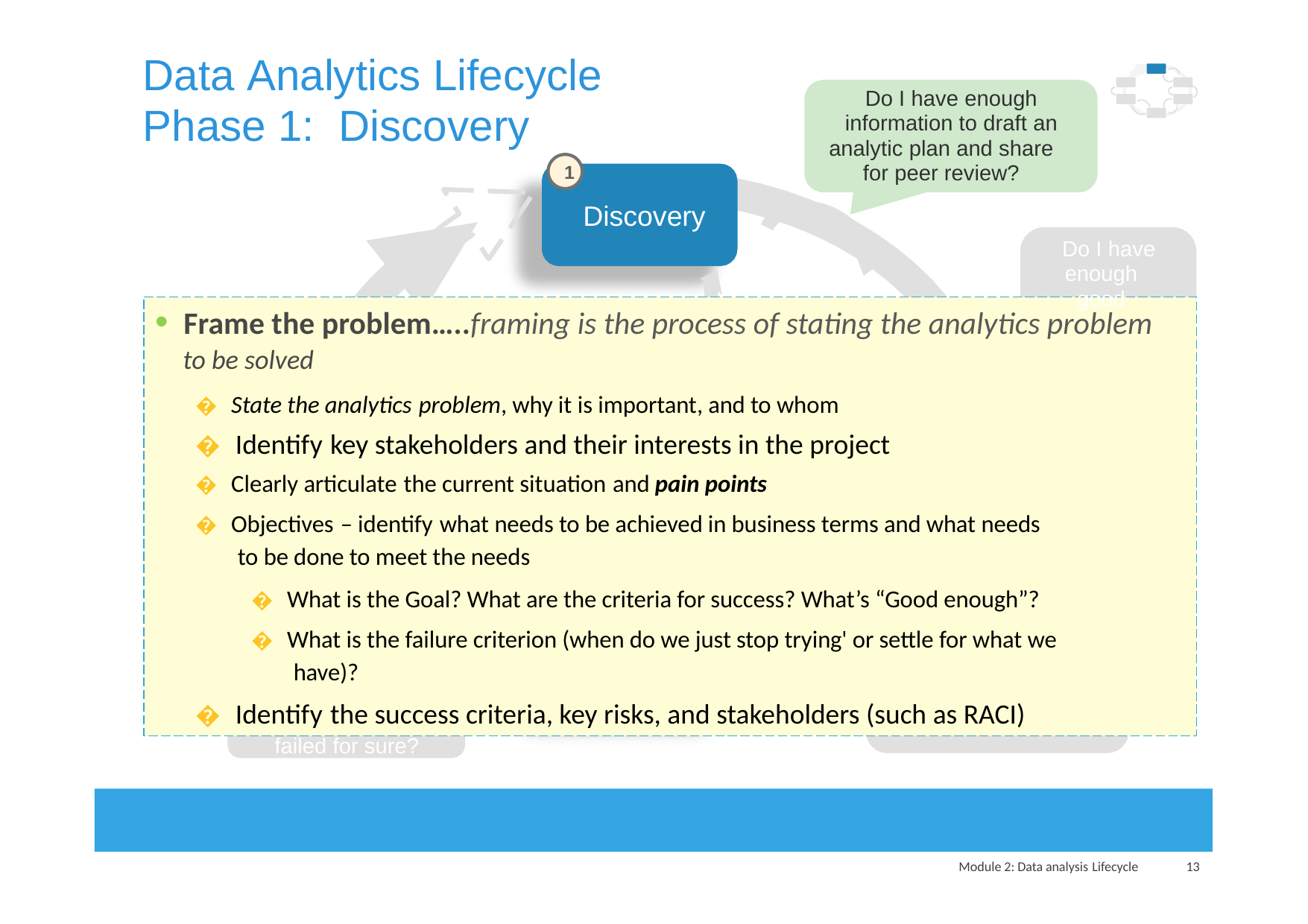

Data Analytics Lifecycle

Do I have enough
information to draft an
analytic plan and share for peer review?

Phase
1:
Discovery

1

Discovery

Do I have
enough good

quality data to
start building
Operationalize                                                       Data Prep          the model?
Communicate                                                          Model
Results                                                             Planning
Model                          Do I have a good idea
Building                        about the type of model
Is the model robust                                                                          to try? Can I refine the
enough?  Have we                                                                                  analytic plan?

• Frame the problem…..framing is the process of stating the analytics problem
to be solved
� State the analytics problem, why it is important, and to whom
� Identify key stakeholders and their interests in the project
� Clearly articulate the current situation and pain points
� Objectives – identify what needs to be achieved in business terms and what needs
to be done to meet the needs
� What is the Goal? What are the criteria for success? What’s “Good enough”?
� What is the failure criterion (when do we just stop trying' or settle for what we
have)?
� Identify the success criteria, key risks, and stakeholders (such as RACI)

failed for sure?

Module 2: Data analysis Lifecycle
13